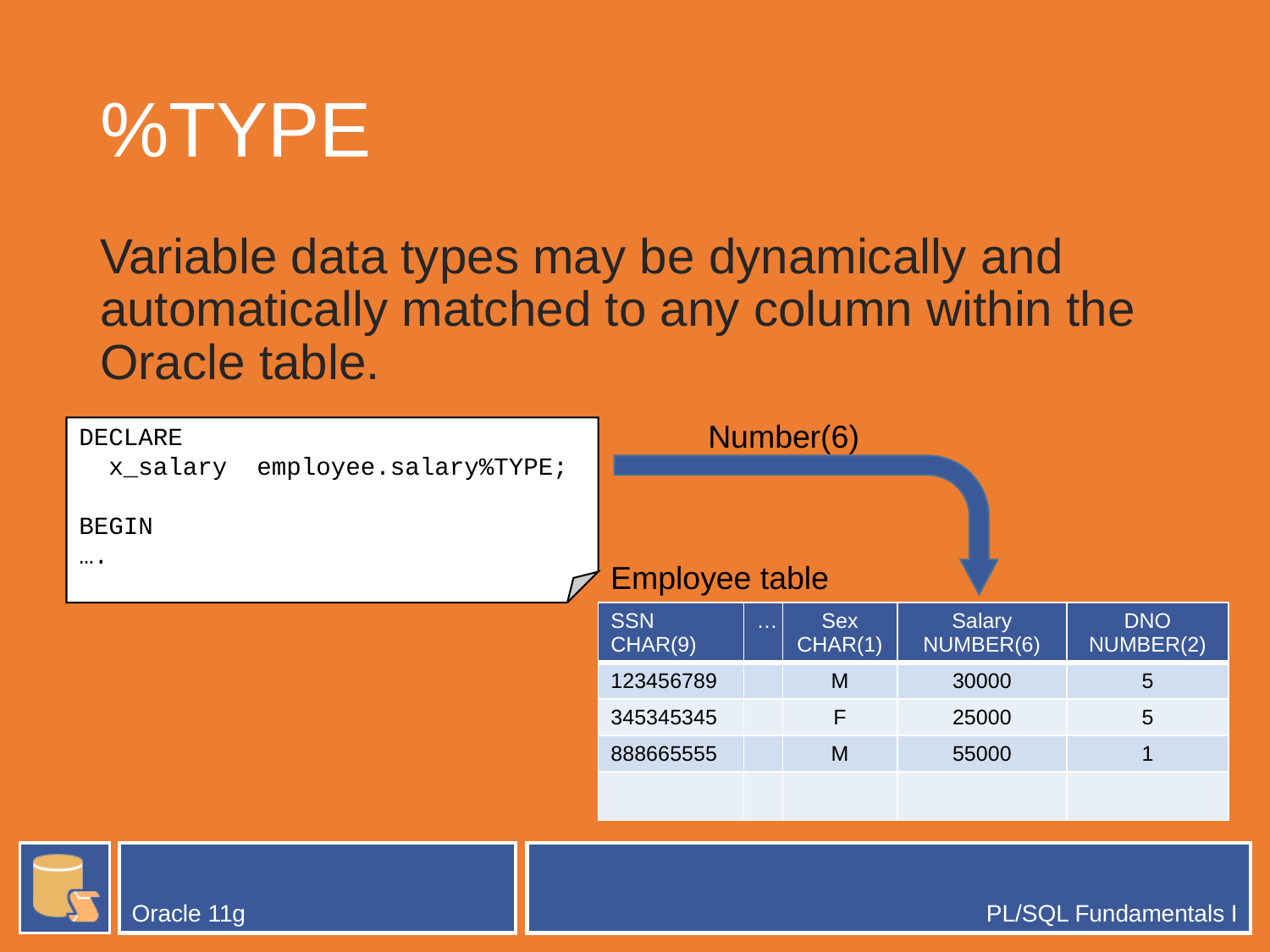

# %TYPE
Variable data types may be dynamically and automatically matched to any column within the Oracle table.

Number(6)
DECLARE
  x_salary  employee.salary%TYPE;

BEGIN
….
Employee table
| SSN CHAR(9) | … | Sex CHAR(1) | Salary NUMBER(6) | DNO NUMBER(2) |
| --- | --- | --- | --- | --- |
| 123456789 |  | M | 30000 | 5 |
| 345345345 |  | F | 25000 | 5 |
| 888665555 |  | M | 55000 | 1 |
|  |  |  |  |  |